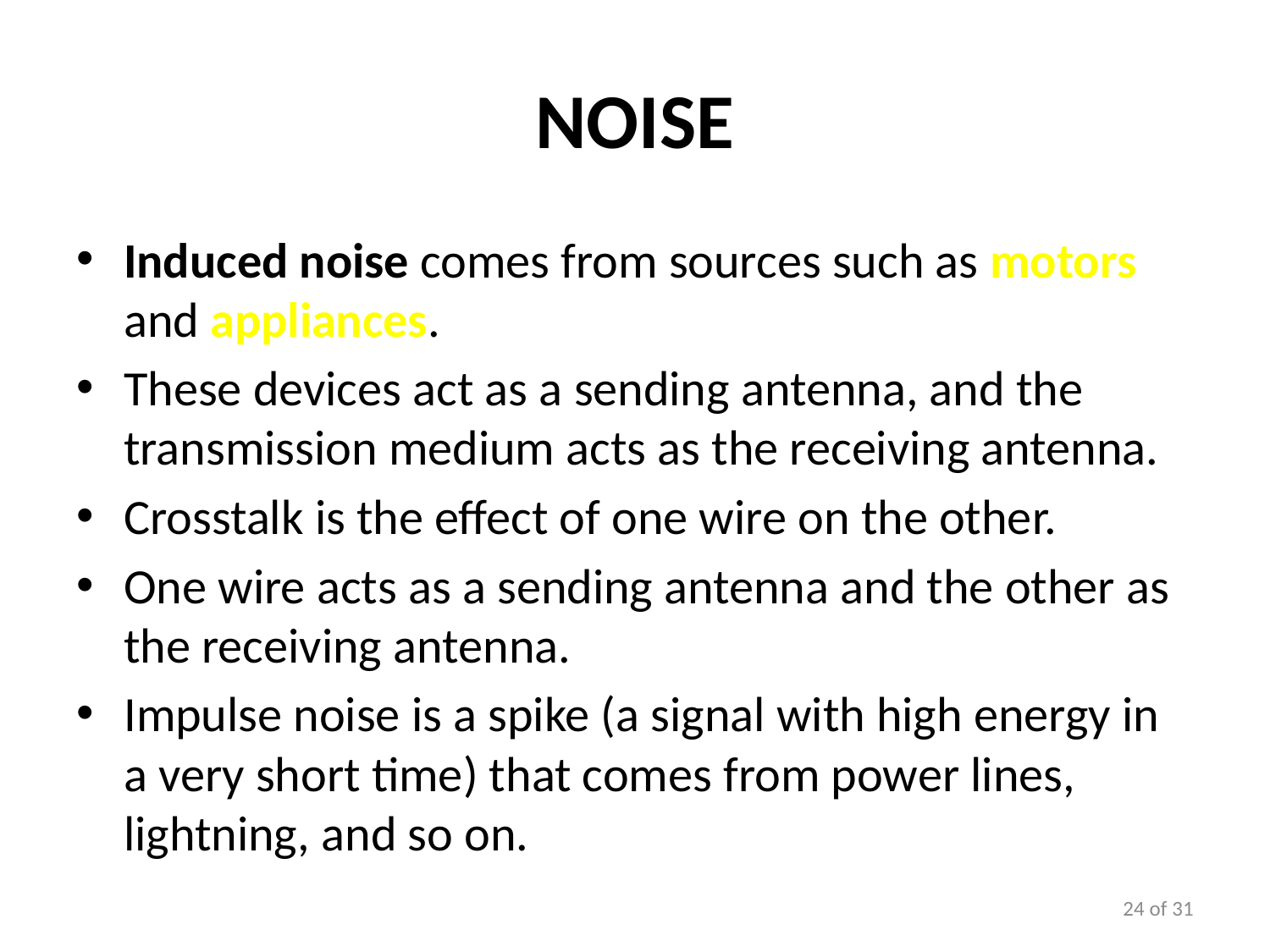

# Noise
Induced noise comes from sources such as motors and appliances.
These devices act as a sending antenna, and the transmission medium acts as the receiving antenna.
Crosstalk is the effect of one wire on the other.
One wire acts as a sending antenna and the other as the receiving antenna.
Impulse noise is a spike (a signal with high energy in a very short time) that comes from power lines, lightning, and so on.
24 of 31